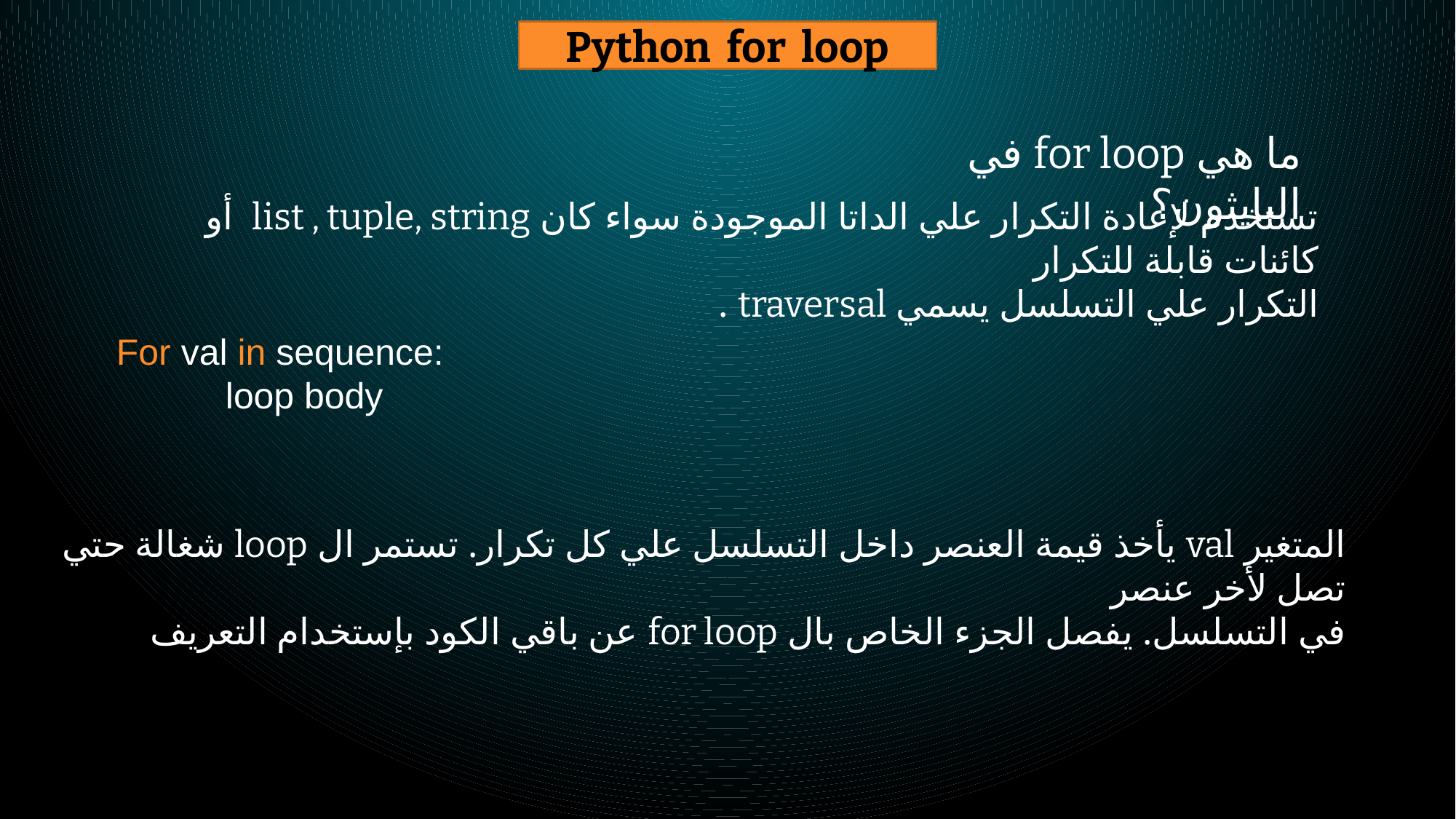

Python  for  loop
ما هي for loop في البايثون؟

تستخدم لإعادة التكرار علي الداتا الموجودة سواء كان list , tuple, string  أو كائنات قابلة للتكرار
التكرار علي التسلسل يسمي traversal .
For val in sequence:
	loop body
#
المتغير val يأخذ قيمة العنصر داخل التسلسل علي كل تكرار. تستمر ال loop شغالة حتي تصل لأخر عنصر
في التسلسل. يفصل الجزء الخاص بال for loop عن باقي الكود بإستخدام التعريف